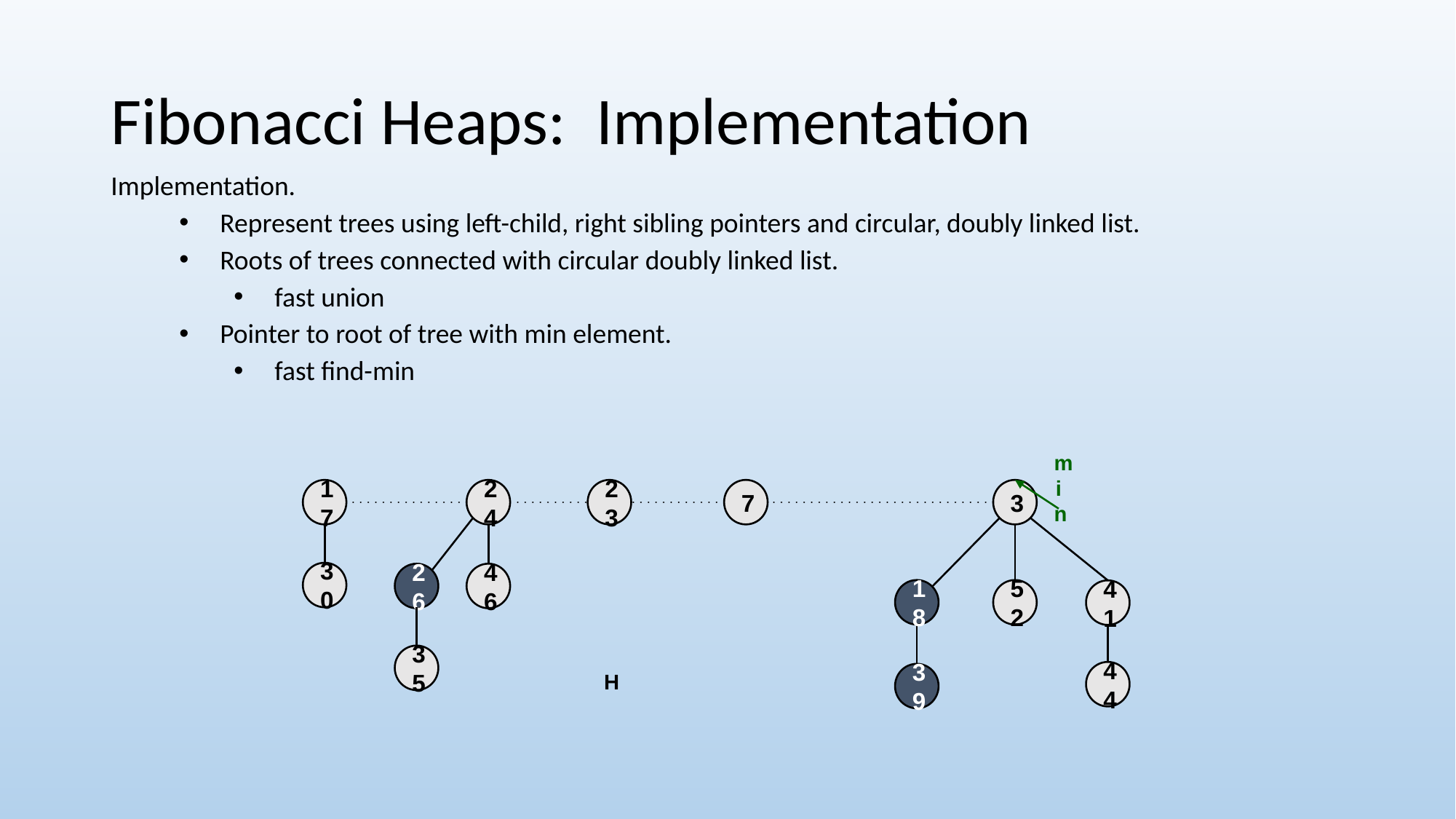

# Fibonacci Heaps:  Implementation
Implementation.
Represent trees using left-child, right sibling pointers and circular, doubly linked list.
Roots of trees connected with circular doubly linked list.
fast union
Pointer to root of tree with min element.
fast find-min
min
17
24
23
7
3
30
26
46
18
52
41
35
44
H
39